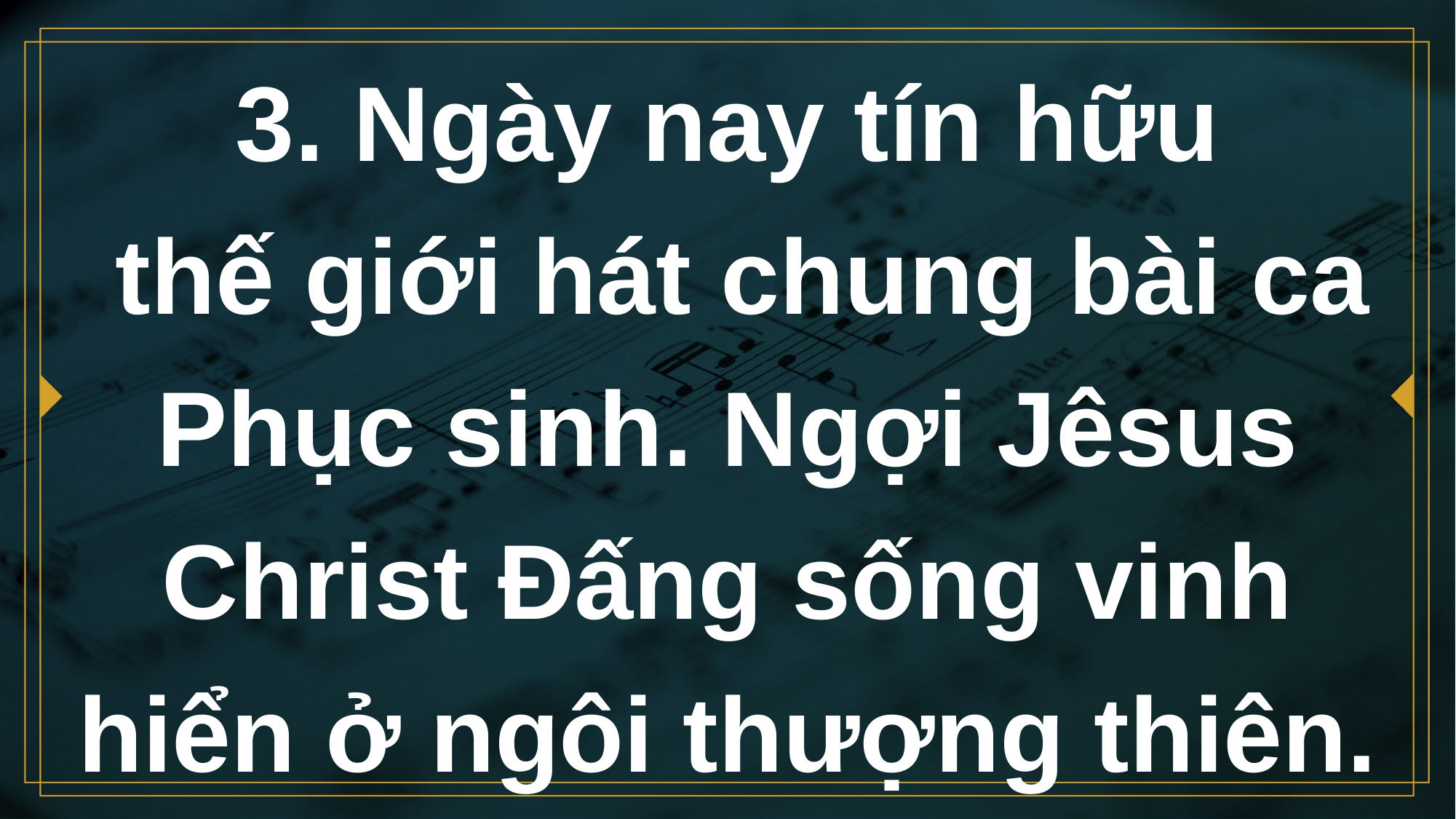

# 3. Ngày nay tín hữu thế giới hát chung bài ca Phục sinh. Ngợi Jêsus Christ Đấng sống vinh hiển ở ngôi thượng thiên.